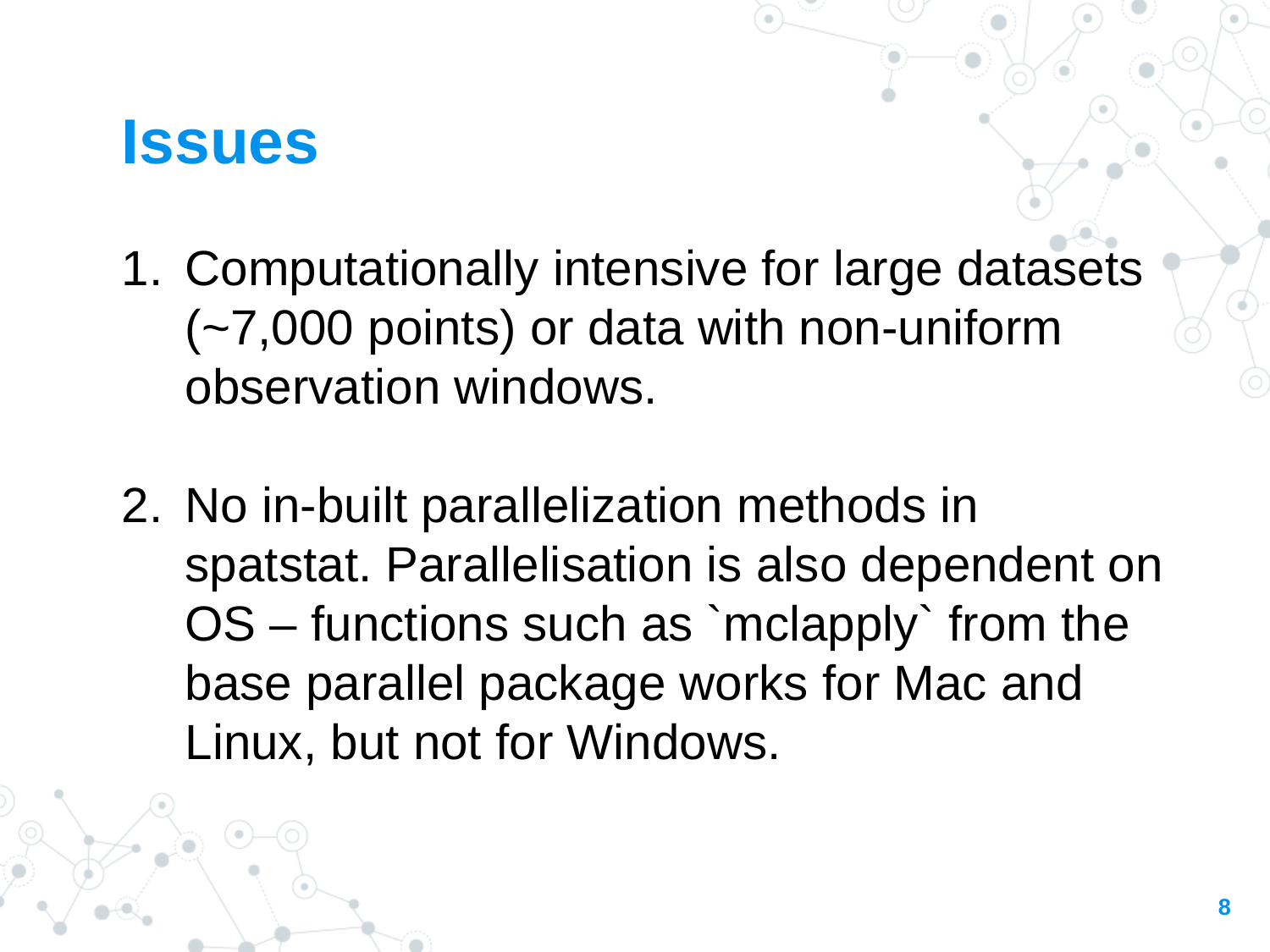

# Issues
Computationally intensive for large datasets (~7,000 points) or data with non-uniform observation windows.
No in-built parallelization methods in spatstat. Parallelisation is also dependent on OS – functions such as `mclapply` from the base parallel package works for Mac and Linux, but not for Windows.
8